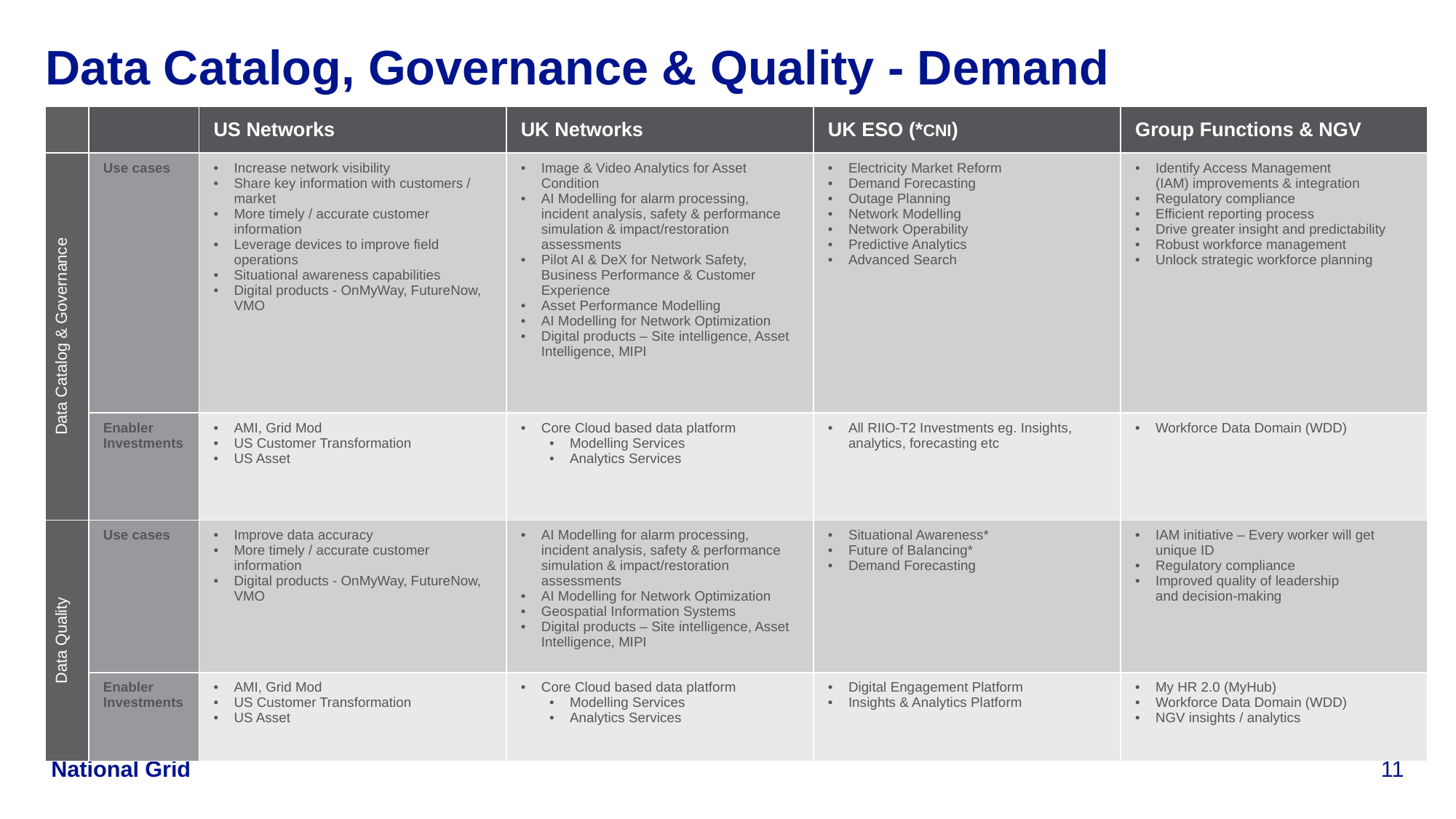

Data Catalog, Governance & Quality - Demand
|  |  | US Networks | UK Networks | UK ESO (\*CNI) | Group Functions & NGV |
| --- | --- | --- | --- | --- | --- |
| Data Catalog & Governance | Use cases | Increase network visibility Share key information with customers / market More timely / accurate customer information Leverage devices to improve field operations Situational awareness capabilities Digital products - OnMyWay, FutureNow, VMO | Image & Video Analytics for Asset Condition AI Modelling for alarm processing, incident analysis, safety & performance simulation & impact/restoration assessments Pilot AI & DeX for Network Safety, Business Performance & Customer Experience Asset Performance Modelling  AI Modelling for Network Optimization Digital products – Site intelligence, Asset Intelligence, MIPI | Electricity Market Reform Demand Forecasting Outage Planning Network Modelling Network Operability Predictive Analytics Advanced Search | Identify Access Management (IAM) improvements & integration Regulatory compliance Efficient reporting process Drive greater insight and predictability  Robust workforce management Unlock strategic workforce planning |
|  | Enabler Investments | AMI, Grid Mod US Customer Transformation US Asset | Core Cloud based data platform  Modelling Services Analytics Services | All RIIO-T2 Investments eg. Insights, analytics, forecasting etc | Workforce Data Domain (WDD) |
| Data Quality | Use cases | Improve data accuracy More timely / accurate customer information Digital products - OnMyWay, FutureNow, VMO | AI Modelling for alarm processing, incident analysis, safety & performance simulation & impact/restoration assessments AI Modelling for Network Optimization Geospatial Information Systems Digital products – Site intelligence, Asset Intelligence, MIPI | Situational Awareness\* Future of Balancing\* Demand Forecasting | IAM initiative – Every worker will get unique ID  Regulatory compliance Improved quality of leadership and decision-making |
|  | Enabler Investments | AMI, Grid Mod US Customer Transformation US Asset | Core Cloud based data platform  Modelling Services Analytics Services | Digital Engagement Platform Insights & Analytics Platform | My HR 2.0 (MyHub) Workforce Data Domain (WDD) NGV insights / analytics |